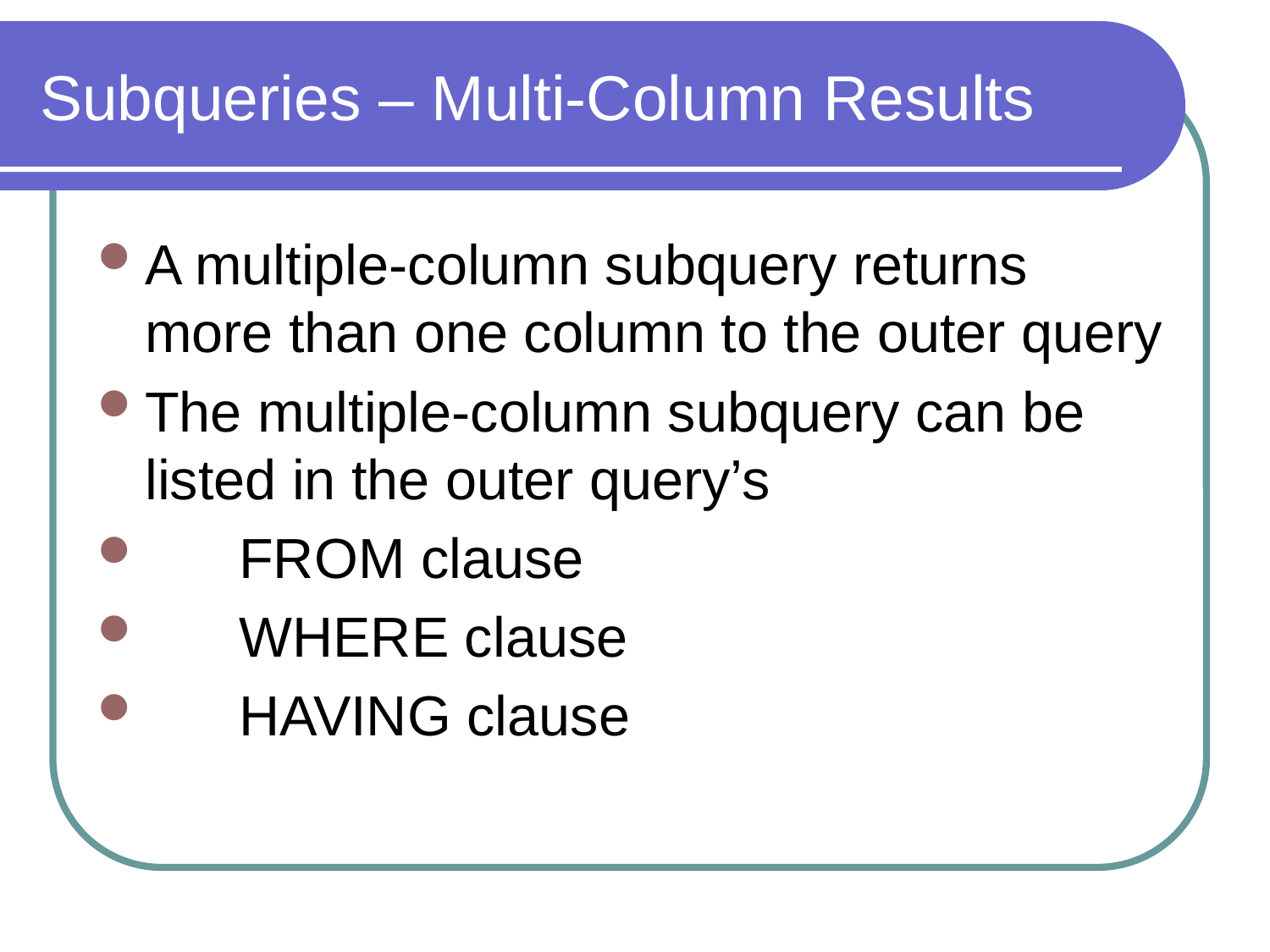

# Subqueries – Multi-Column Results
A multiple-column subquery returns more than one column to the outer query
The multiple-column subquery can be listed in the outer query’s
      FROM clause
      WHERE clause
      HAVING clause